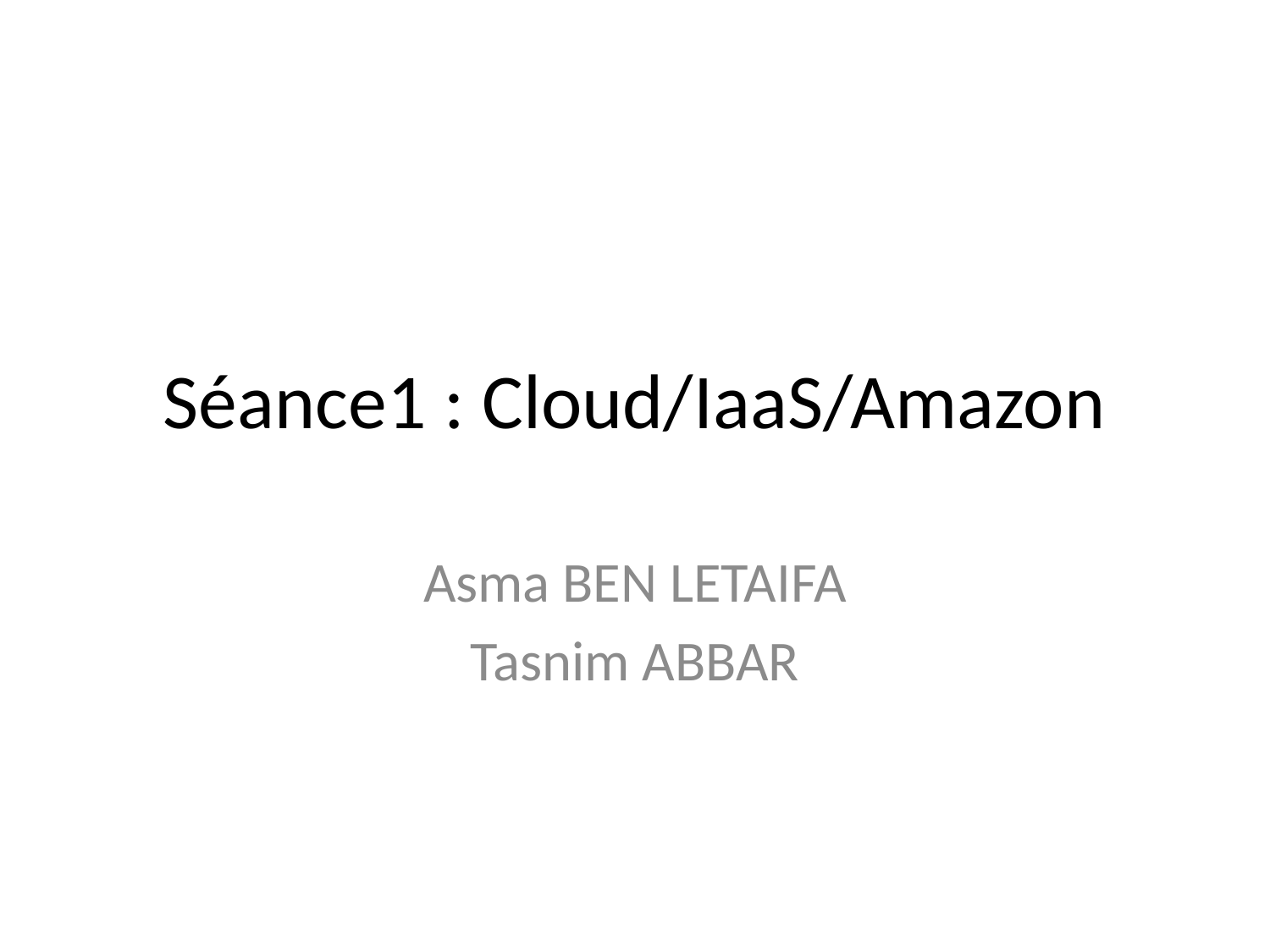

# Séance1 : Cloud/IaaS/Amazon
Asma BEN LETAIFA
Tasnim ABBAR